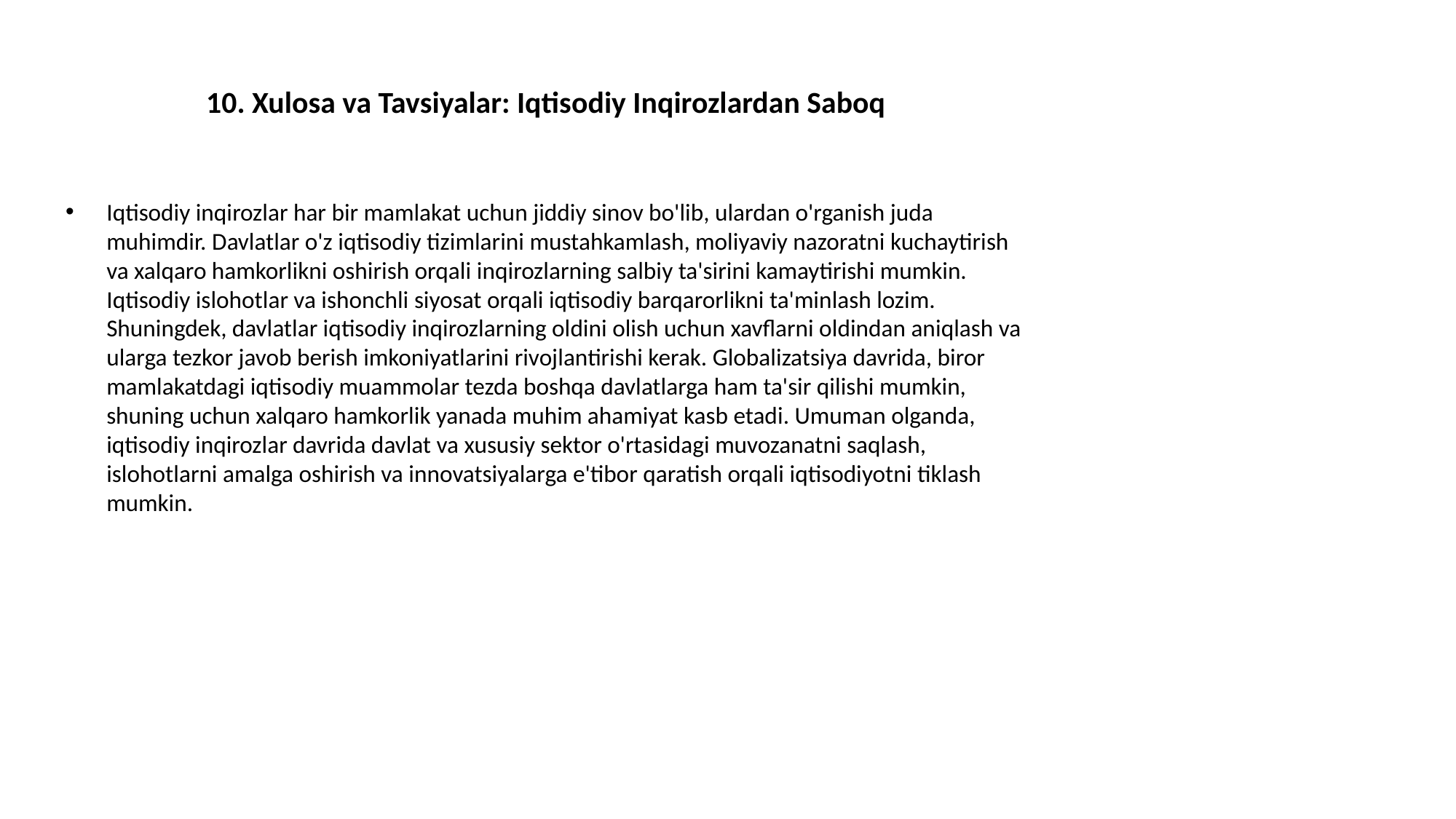

# 10. Xulosa va Tavsiyalar: Iqtisodiy Inqirozlardan Saboq
Iqtisodiy inqirozlar har bir mamlakat uchun jiddiy sinov bo'lib, ulardan o'rganish juda muhimdir. Davlatlar o'z iqtisodiy tizimlarini mustahkamlash, moliyaviy nazoratni kuchaytirish va xalqaro hamkorlikni oshirish orqali inqirozlarning salbiy ta'sirini kamaytirishi mumkin. Iqtisodiy islohotlar va ishonchli siyosat orqali iqtisodiy barqarorlikni ta'minlash lozim. Shuningdek, davlatlar iqtisodiy inqirozlarning oldini olish uchun xavflarni oldindan aniqlash va ularga tezkor javob berish imkoniyatlarini rivojlantirishi kerak. Globalizatsiya davrida, biror mamlakatdagi iqtisodiy muammolar tezda boshqa davlatlarga ham ta'sir qilishi mumkin, shuning uchun xalqaro hamkorlik yanada muhim ahamiyat kasb etadi. Umuman olganda, iqtisodiy inqirozlar davrida davlat va xususiy sektor o'rtasidagi muvozanatni saqlash, islohotlarni amalga oshirish va innovatsiyalarga e'tibor qaratish orqali iqtisodiyotni tiklash mumkin.